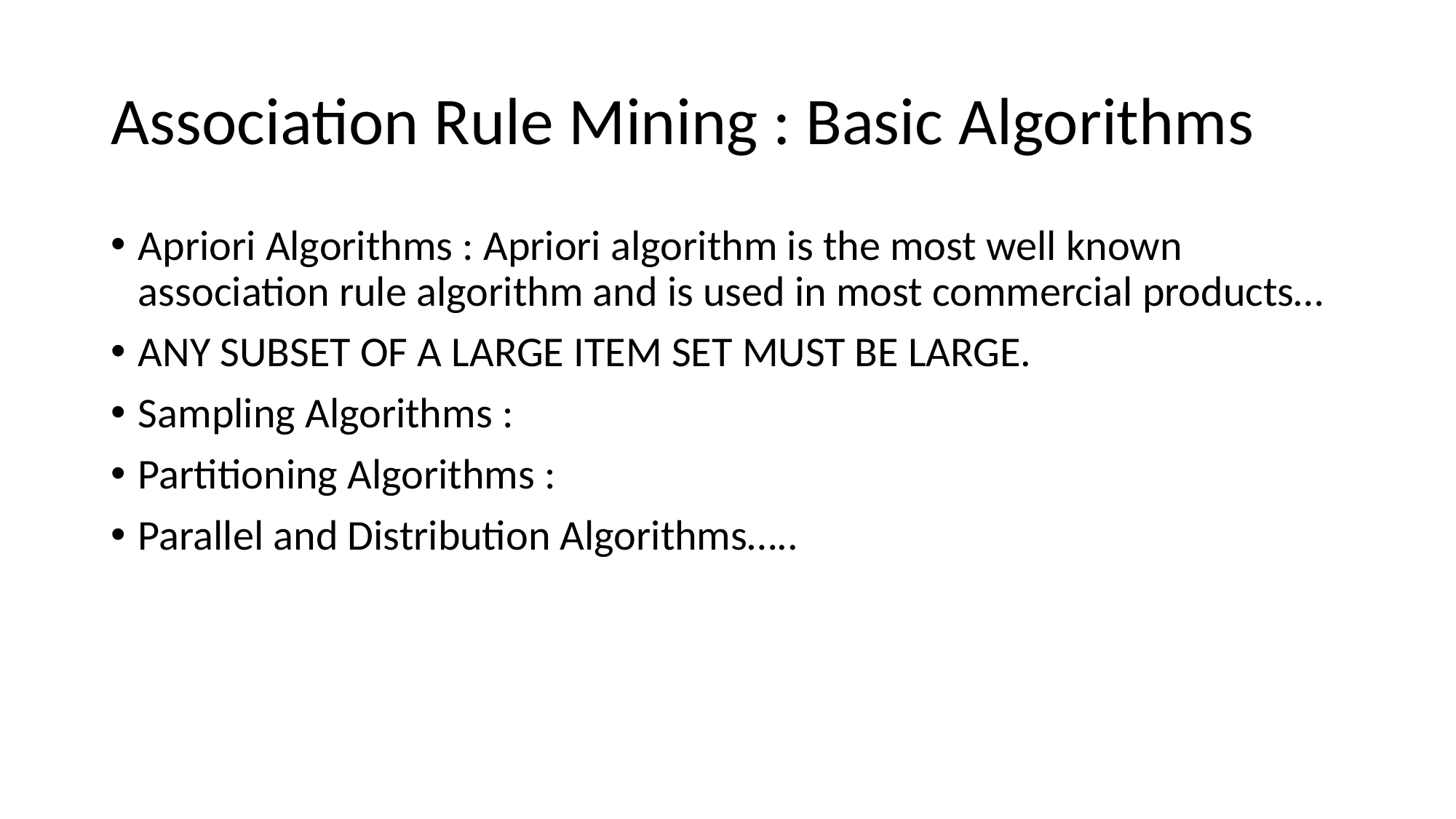

# Association Rule Mining : Basic Algorithms
Apriori Algorithms : Apriori algorithm is the most well known association rule algorithm and is used in most commercial products…
ANY SUBSET OF A LARGE ITEM SET MUST BE LARGE.
Sampling Algorithms :
Partitioning Algorithms :
Parallel and Distribution Algorithms…..